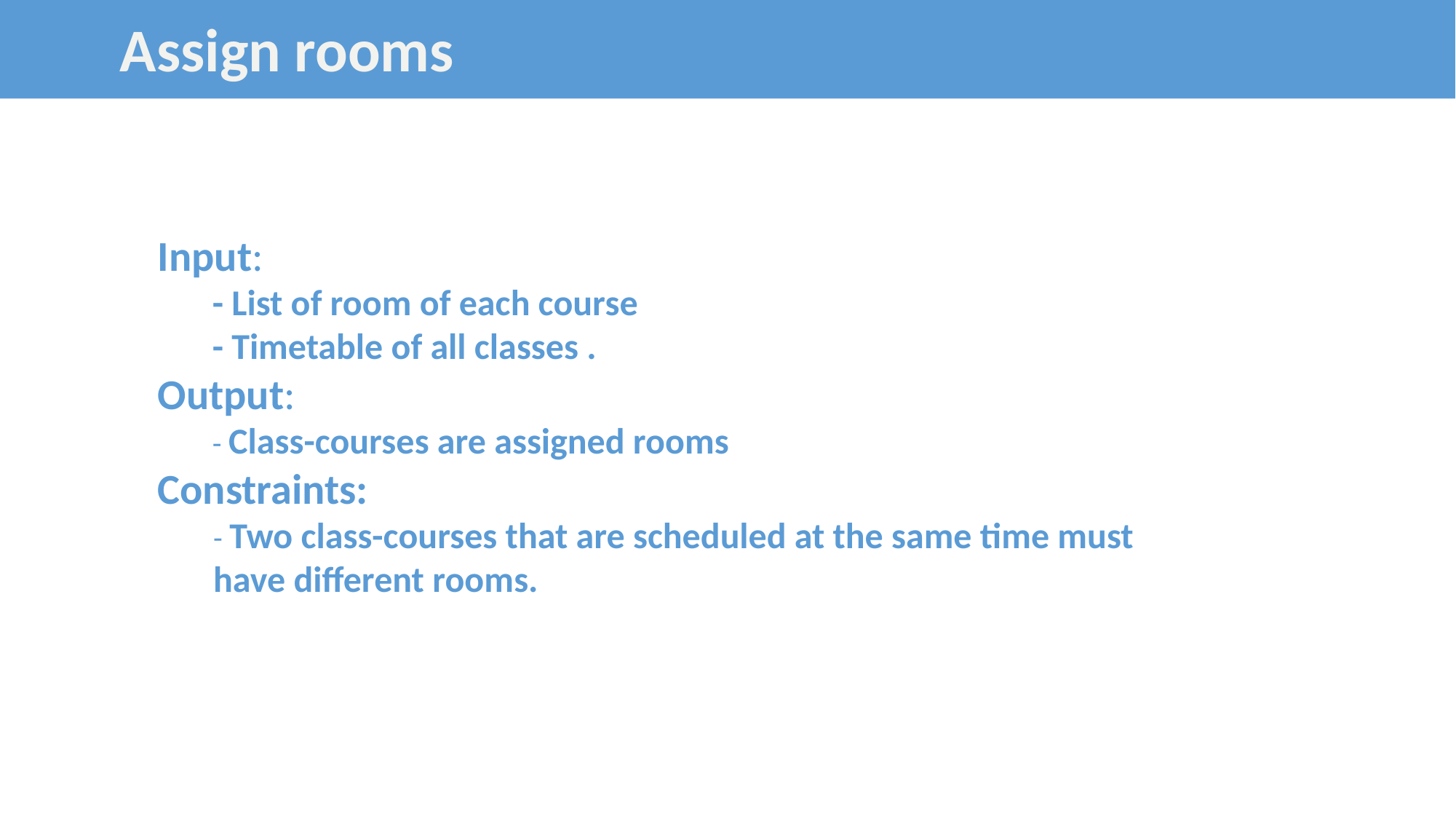

Assign rooms
Input:
- List of room of each course
- Timetable of all classes .
Output:
- Class-courses are assigned rooms
Constraints:
- Two class-courses that are scheduled at the same time must have different rooms.